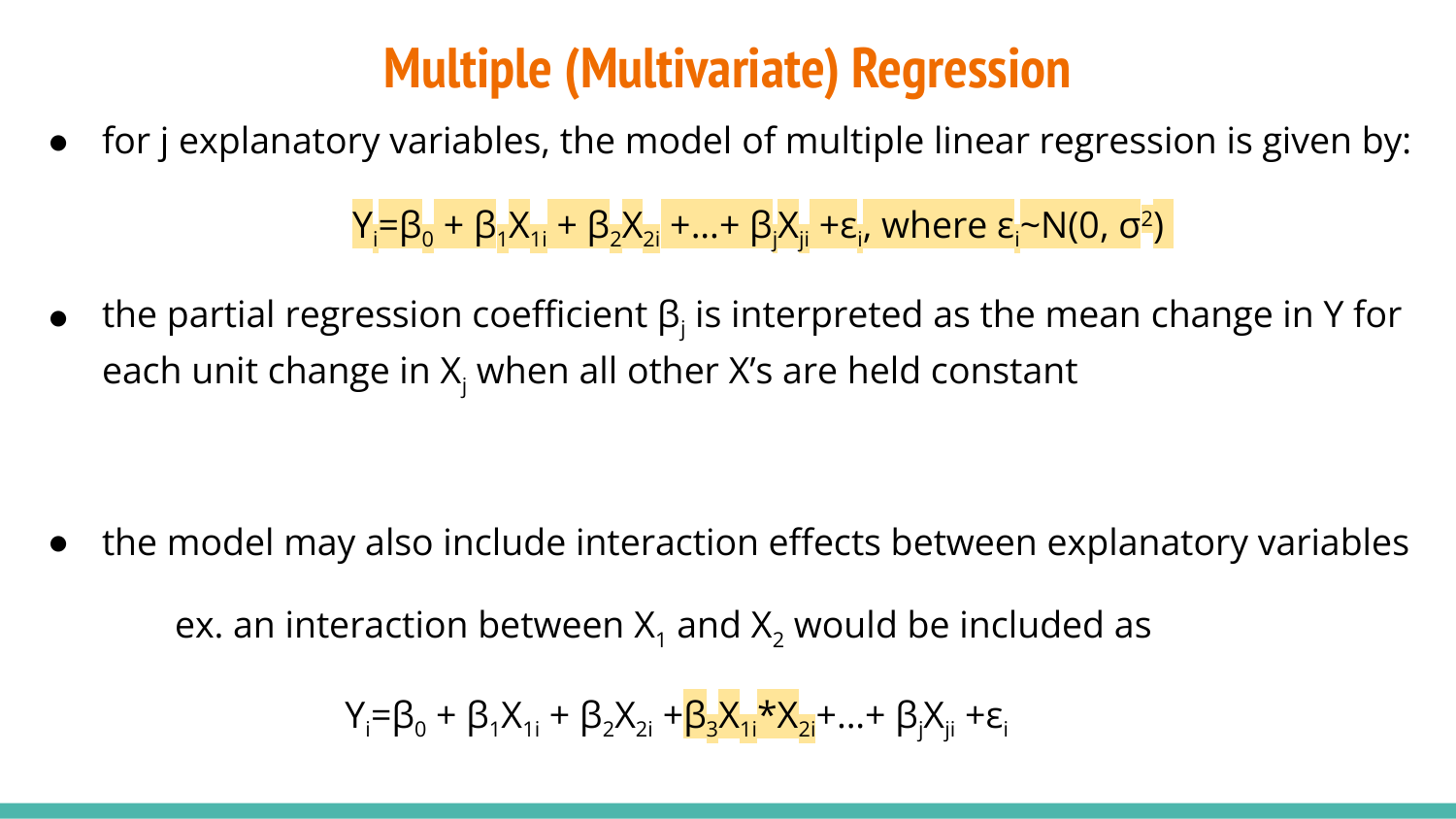

# Multiple (Multivariate) Regression
for j explanatory variables, the model of multiple linear regression is given by:
Yi=β0 + β1X1i + β2X2i +...+ βjXji +εi, where εi~N(0, σ2)
the partial regression coefficient βj is interpreted as the mean change in Y for each unit change in Xj when all other X’s are held constant

the model may also include interaction effects between explanatory variables
ex. an interaction between X1 and X2 would be included as
                  Yi=β0 + β1X1i + β2X2i +β3X1i*X2i+...+ βjXji +εi